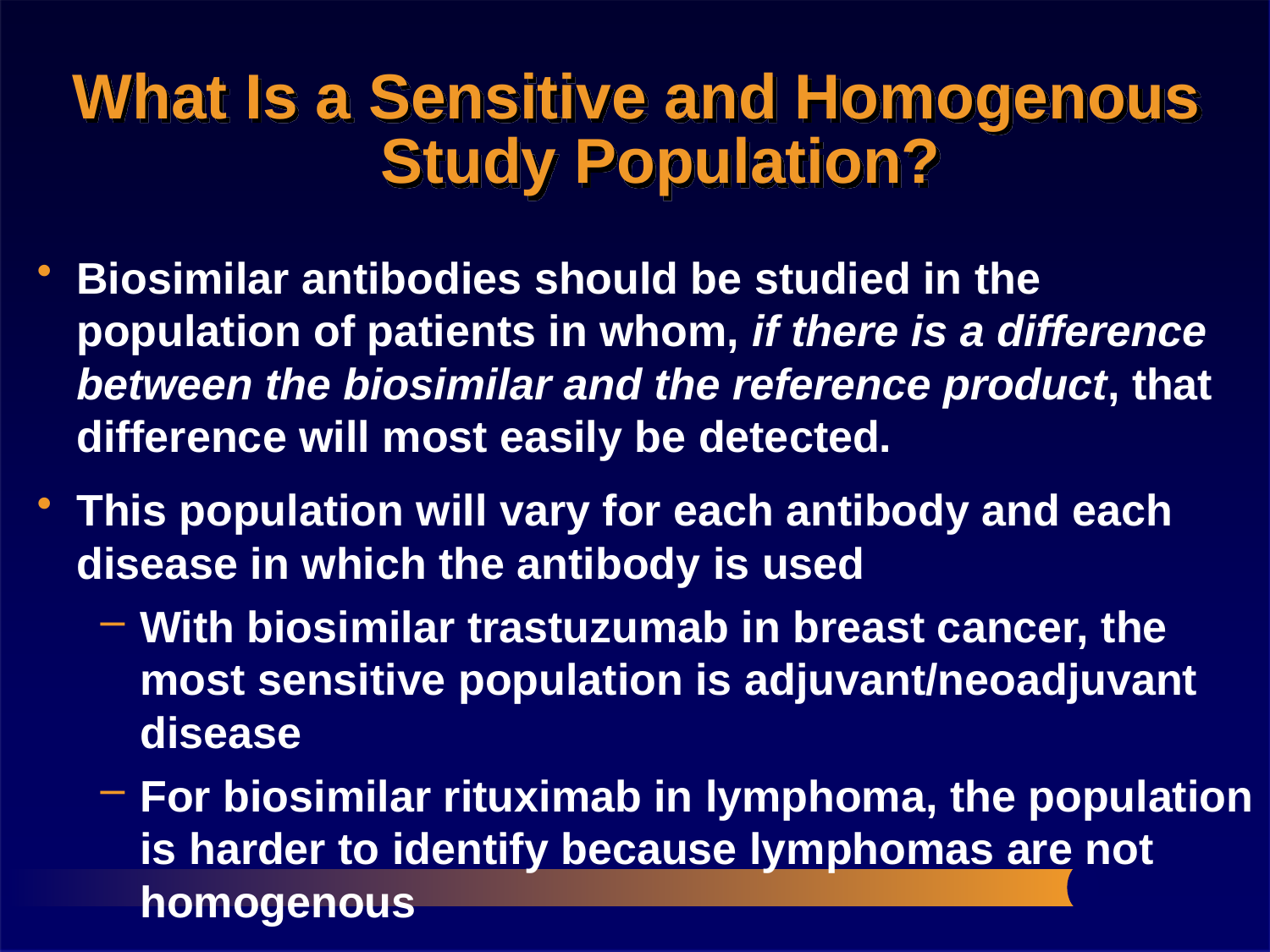

# What Is a Sensitive and Homogenous Study Population?
Biosimilar antibodies should be studied in the population of patients in whom, if there is a difference between the biosimilar and the reference product, that difference will most easily be detected.
This population will vary for each antibody and each disease in which the antibody is used
With biosimilar trastuzumab in breast cancer, the most sensitive population is adjuvant/neoadjuvant disease
For biosimilar rituximab in lymphoma, the population is harder to identify because lymphomas are not homogenous